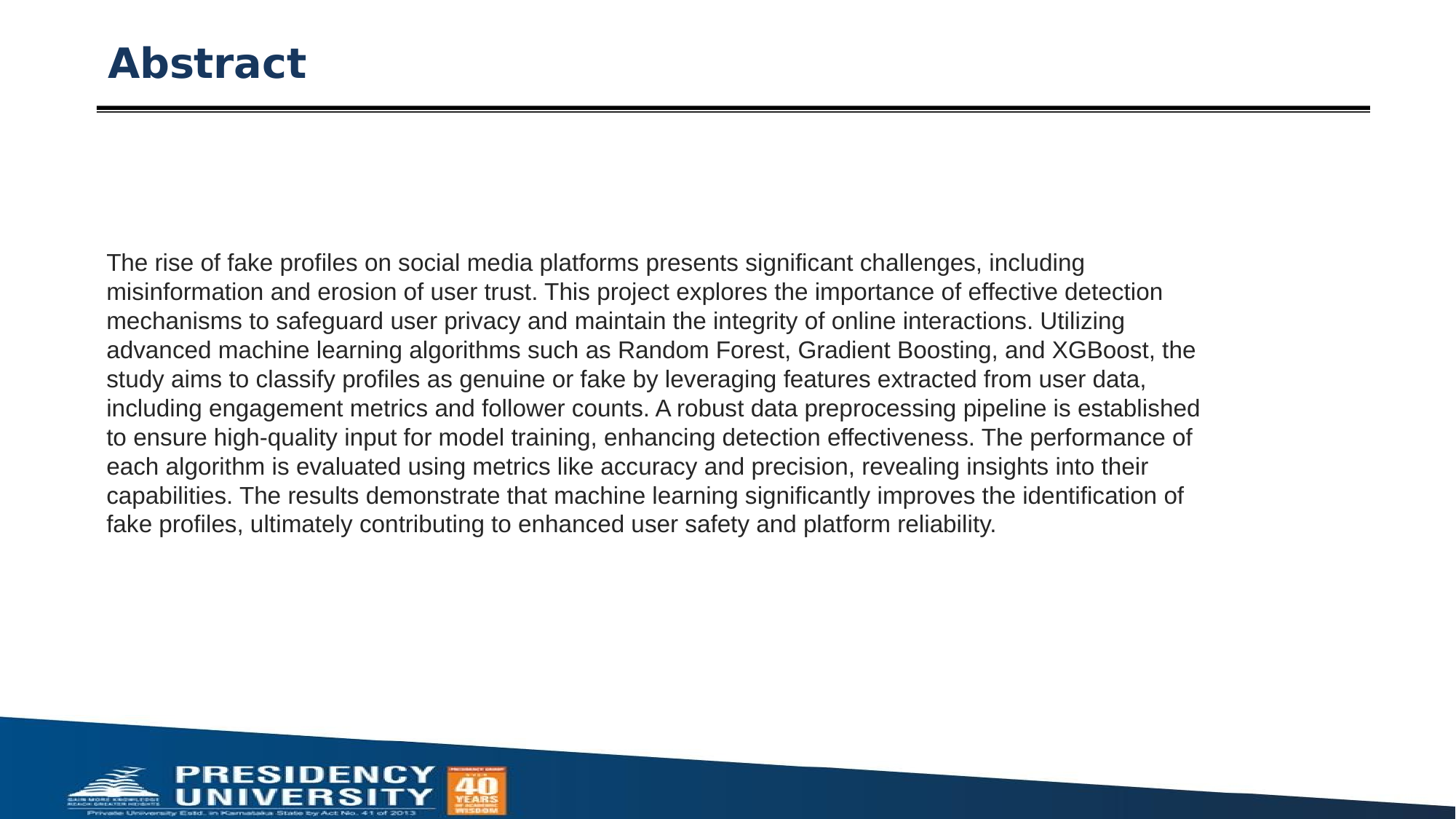

# Abstract
The rise of fake profiles on social media platforms presents significant challenges, including misinformation and erosion of user trust. This project explores the importance of effective detection mechanisms to safeguard user privacy and maintain the integrity of online interactions. Utilizing advanced machine learning algorithms such as Random Forest, Gradient Boosting, and XGBoost, the study aims to classify profiles as genuine or fake by leveraging features extracted from user data, including engagement metrics and follower counts. A robust data preprocessing pipeline is established to ensure high-quality input for model training, enhancing detection effectiveness. The performance of each algorithm is evaluated using metrics like accuracy and precision, revealing insights into their capabilities. The results demonstrate that machine learning significantly improves the identification of fake profiles, ultimately contributing to enhanced user safety and platform reliability.